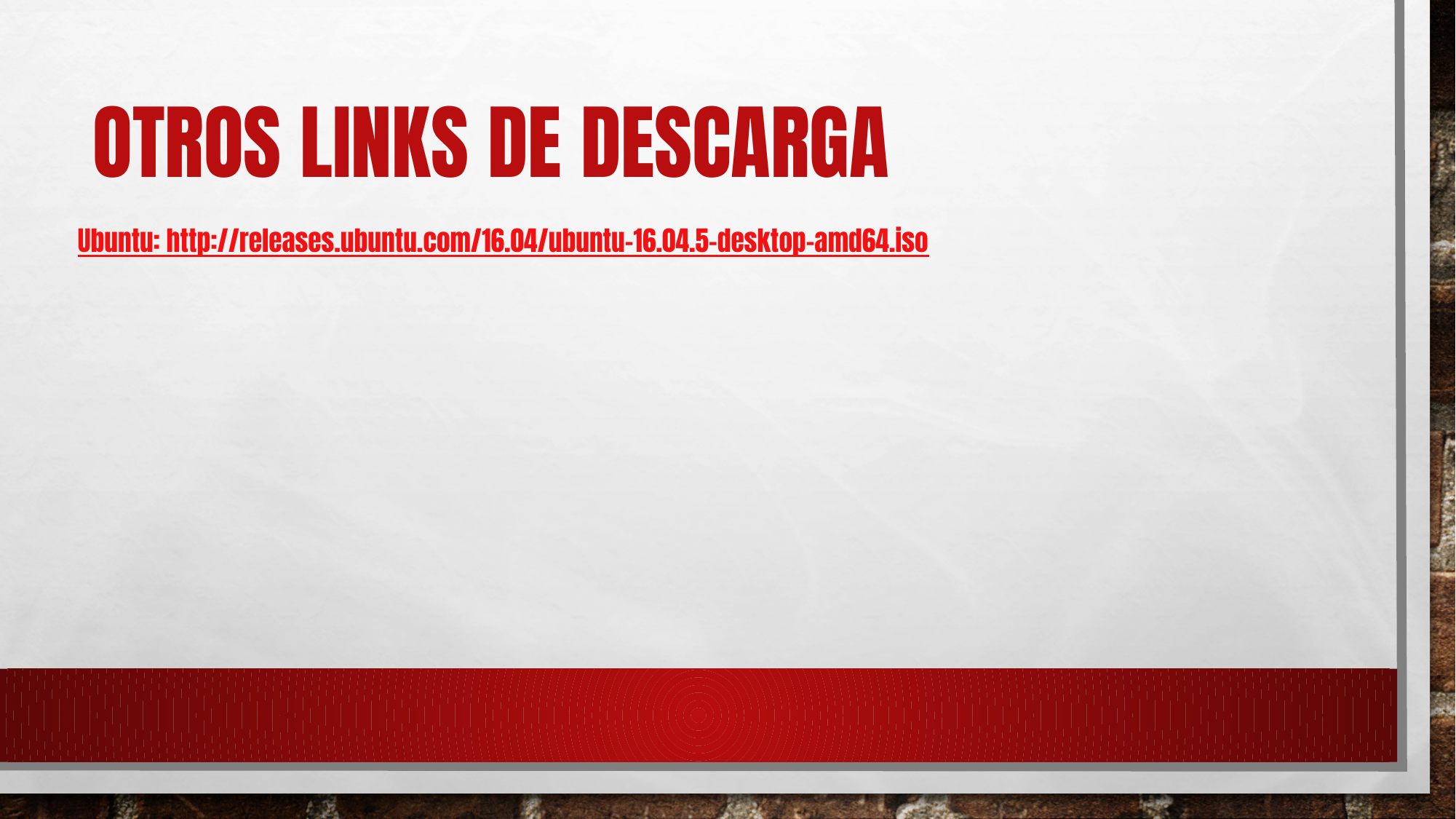

# OTROS LINKS DE DESCARGA
Ubuntu: http://releases.ubuntu.com/16.04/ubuntu-16.04.5-desktop-amd64.iso